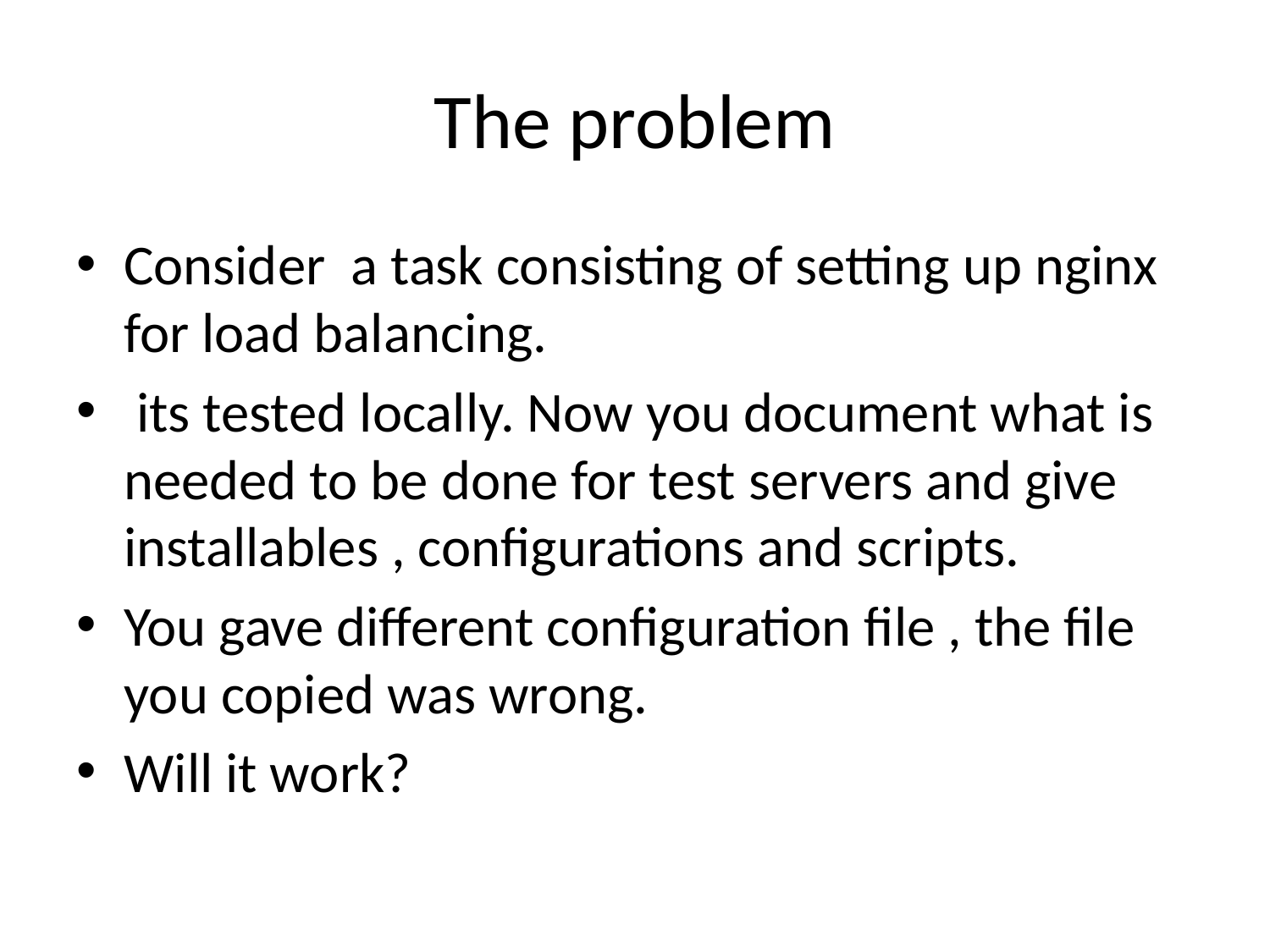

# The problem
Consider  a task consisting of setting up nginx for load balancing.
 its tested locally. Now you document what is needed to be done for test servers and give installables , configurations and scripts.
You gave different configuration file , the file you copied was wrong.
Will it work?